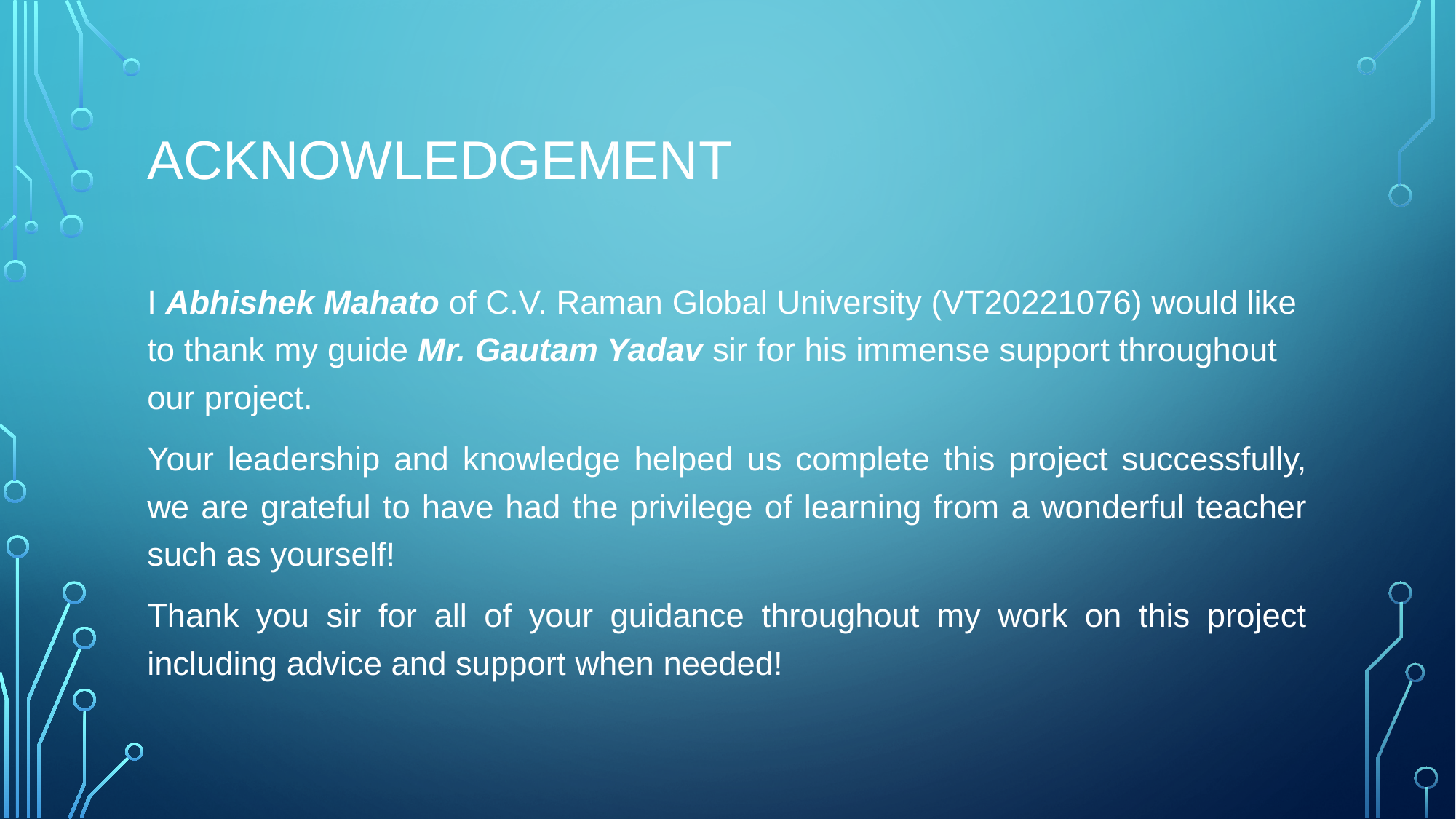

# Acknowledgement
I Abhishek Mahato of C.V. Raman Global University (VT20221076) would like to thank my guide Mr. Gautam Yadav sir for his immense support throughout our project.
Your leadership and knowledge helped us complete this project successfully, we are grateful to have had the privilege of learning from a wonderful teacher such as yourself!
Thank you sir for all of your guidance throughout my work on this project including advice and support when needed!